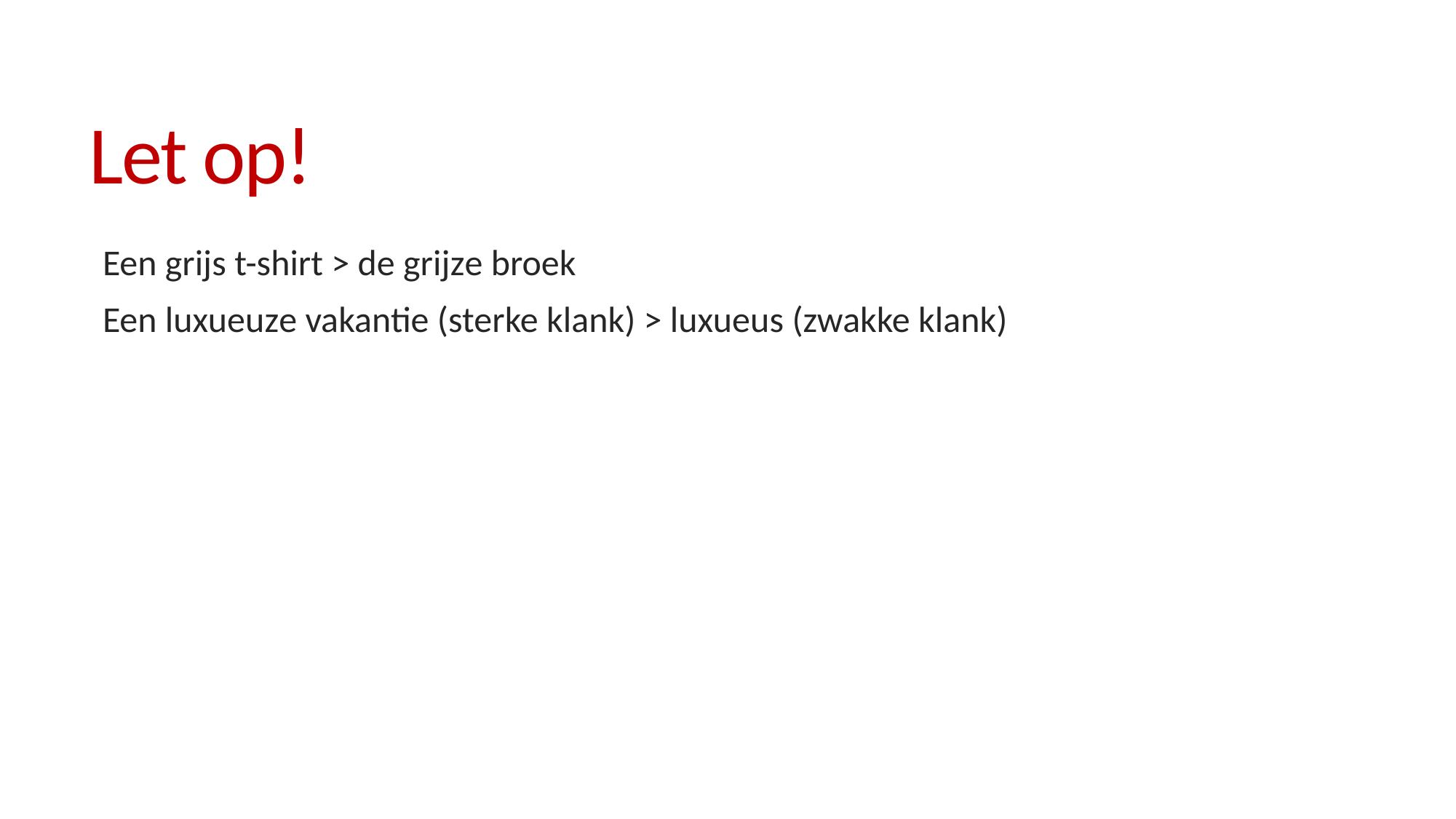

# Let op!
Een grijs t-shirt > de grijze broek
Een luxueuze vakantie (sterke klank) > luxueus (zwakke klank)